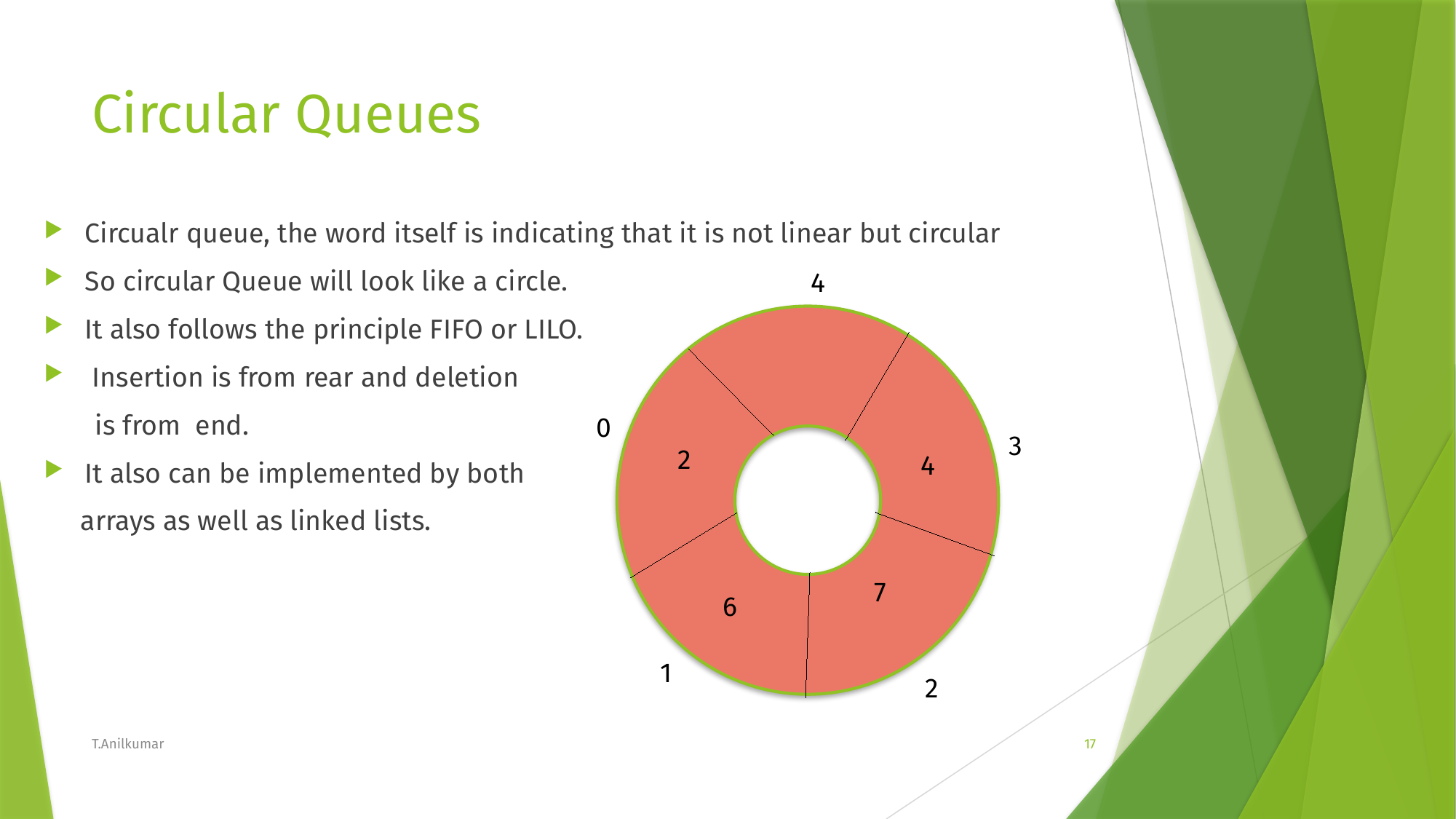

# Circular Queues

Circualr queue, the word itself is indicating that it is not linear but circular
So circular Queue will look like a circle.
It also follows the principle FIFO or LILO.
 Insertion is from rear and deletion
       is from  end.
It also can be implemented by both
     arrays as well as linked lists.
4

0
3
2
4

7

6
1
2
T.Anilkumar
17